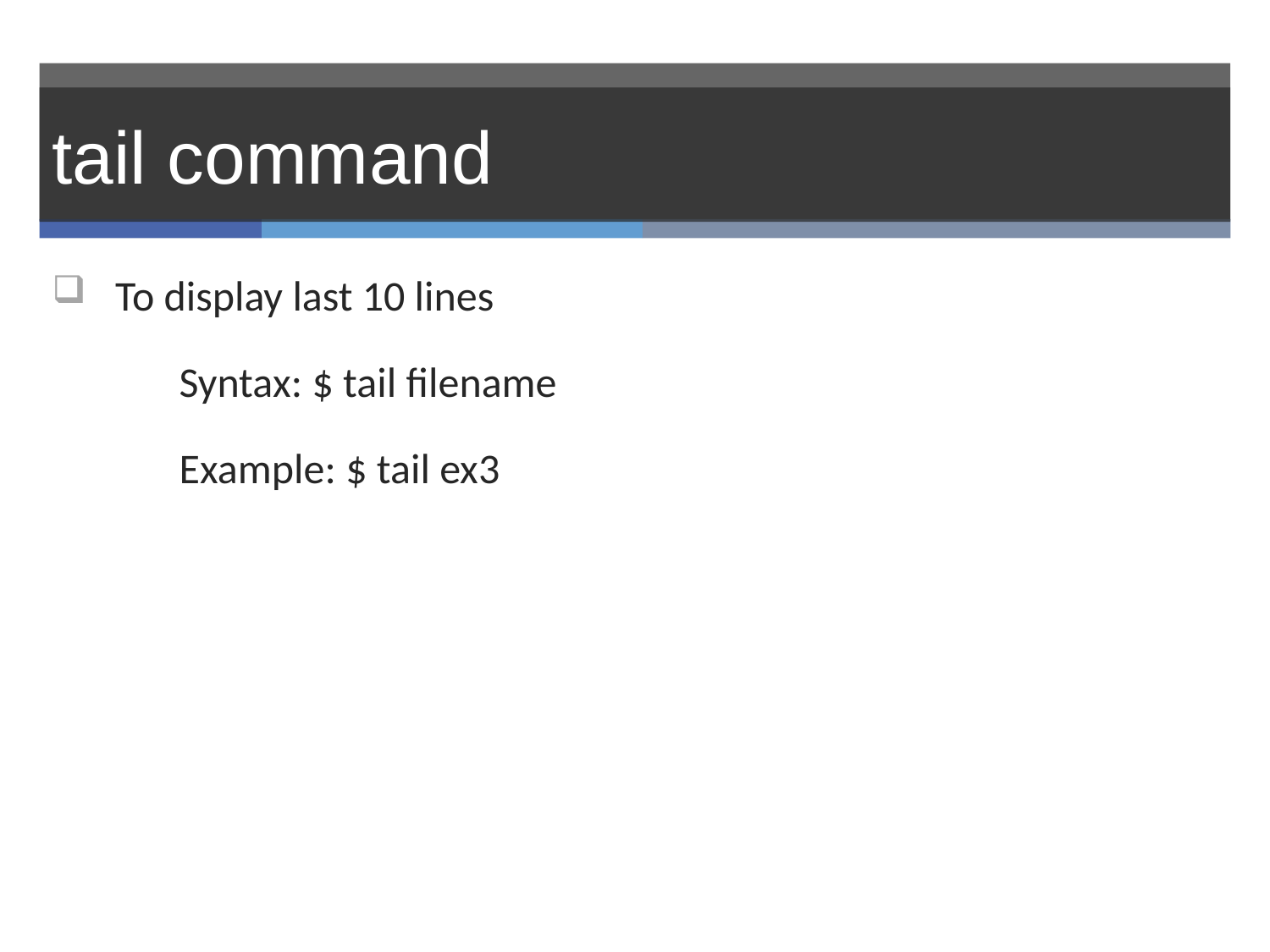

# tail command
To display last 10 lines
	Syntax: $ tail filename
	Example: $ tail ex3